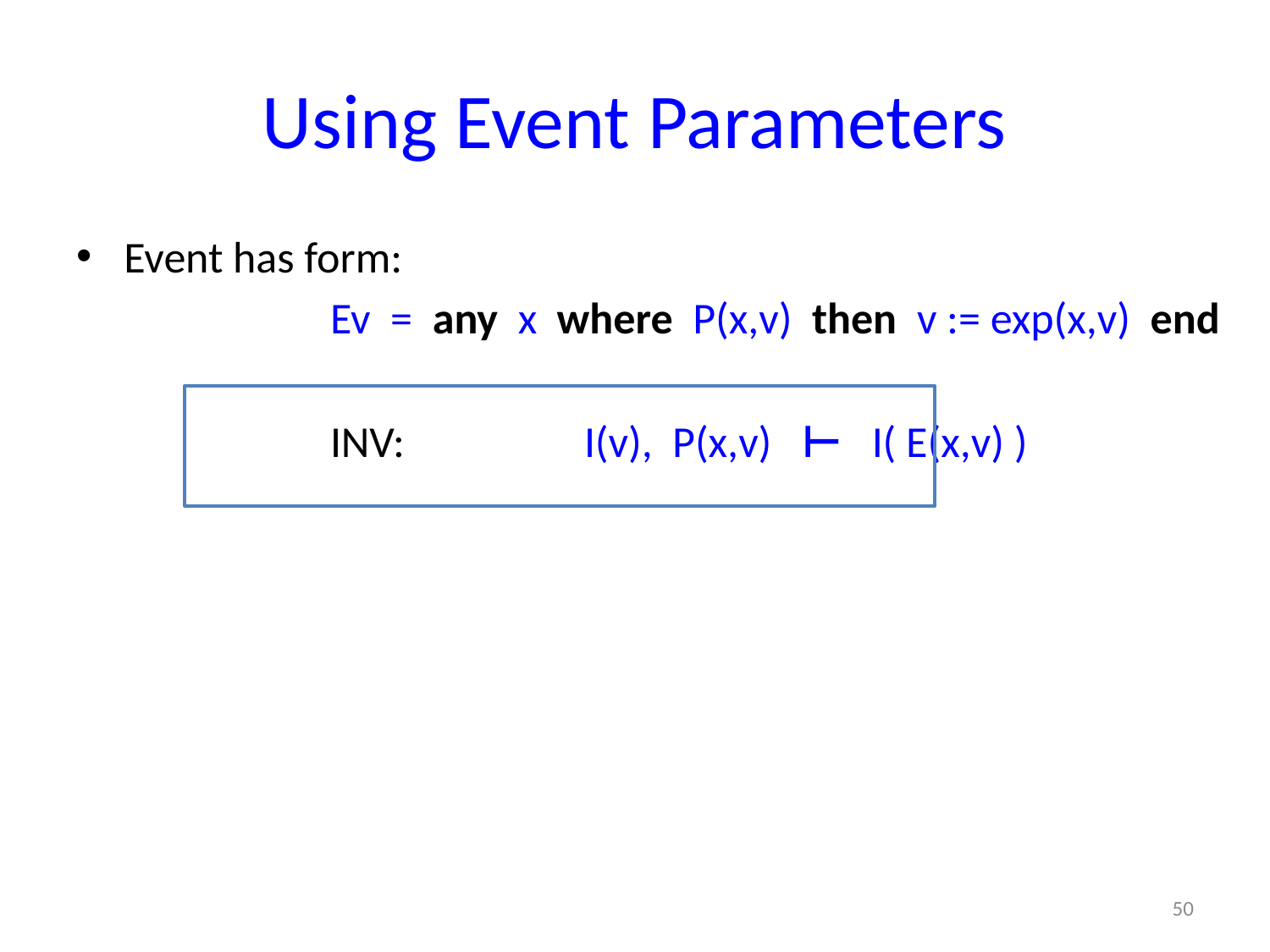

# Using Event Parameters
Event has form:
		Ev  =  any  x  where  P(x,v)  then  v := exp(x,v)  end

		INV:		I(v),  P(x,v)   ⊢   I( E(x,v) )

50